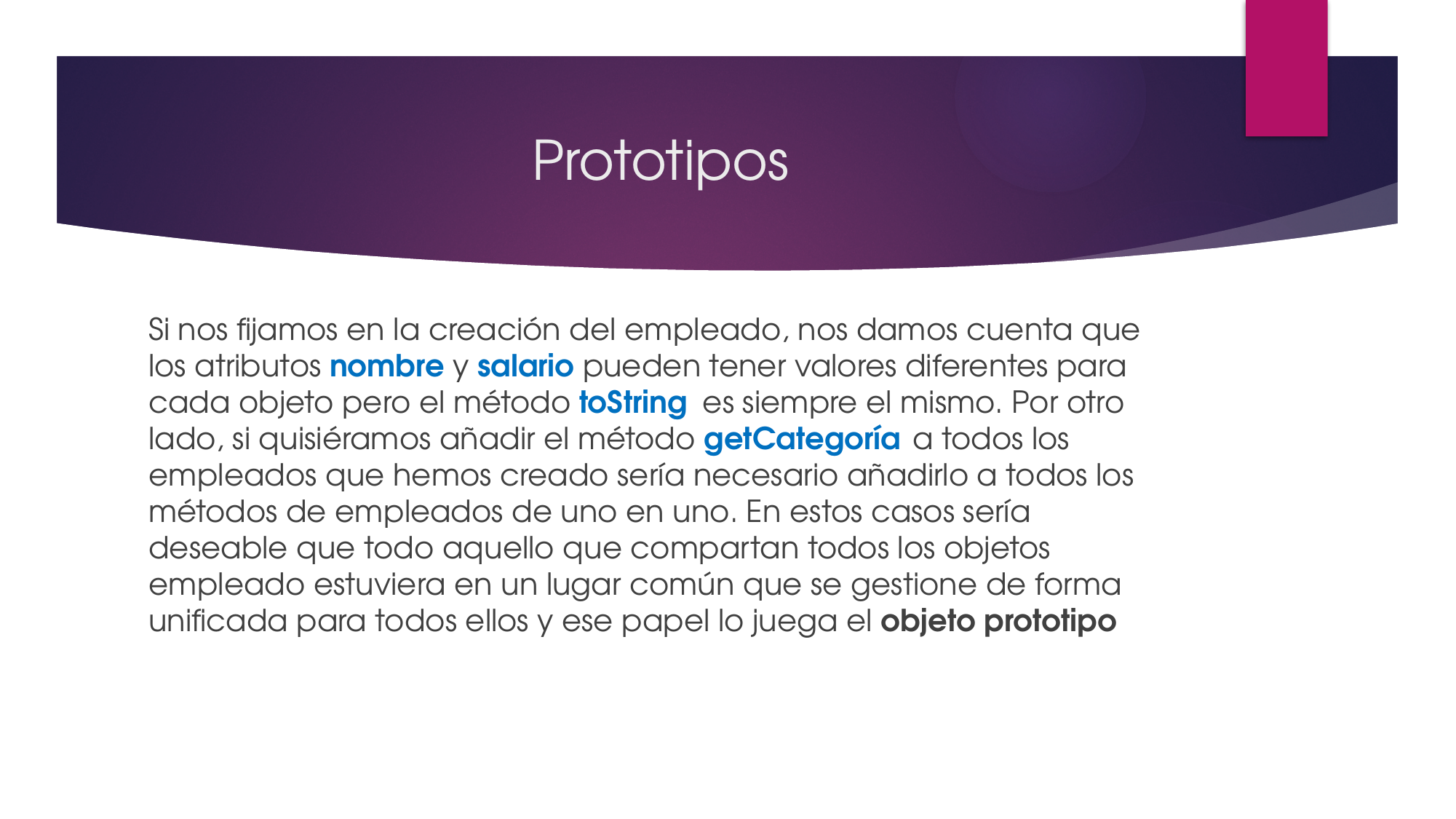

# Prototipos
Si nos fijamos en la creación del empleado, nos damos cuenta que los atributos nombre y salario pueden tener valores diferentes para cada objeto pero el método toString	 es siempre el mismo. Por otro lado, si quisiéramos añadir el método getCategoría	a todos los empleados que hemos creado sería necesario añadirlo a todos los métodos de empleados de uno en uno. En estos casos sería deseable que todo aquello que compartan todos los objetos empleado estuviera en un lugar común que se gestione de forma unificada para todos ellos y ese papel lo juega el objeto prototipo